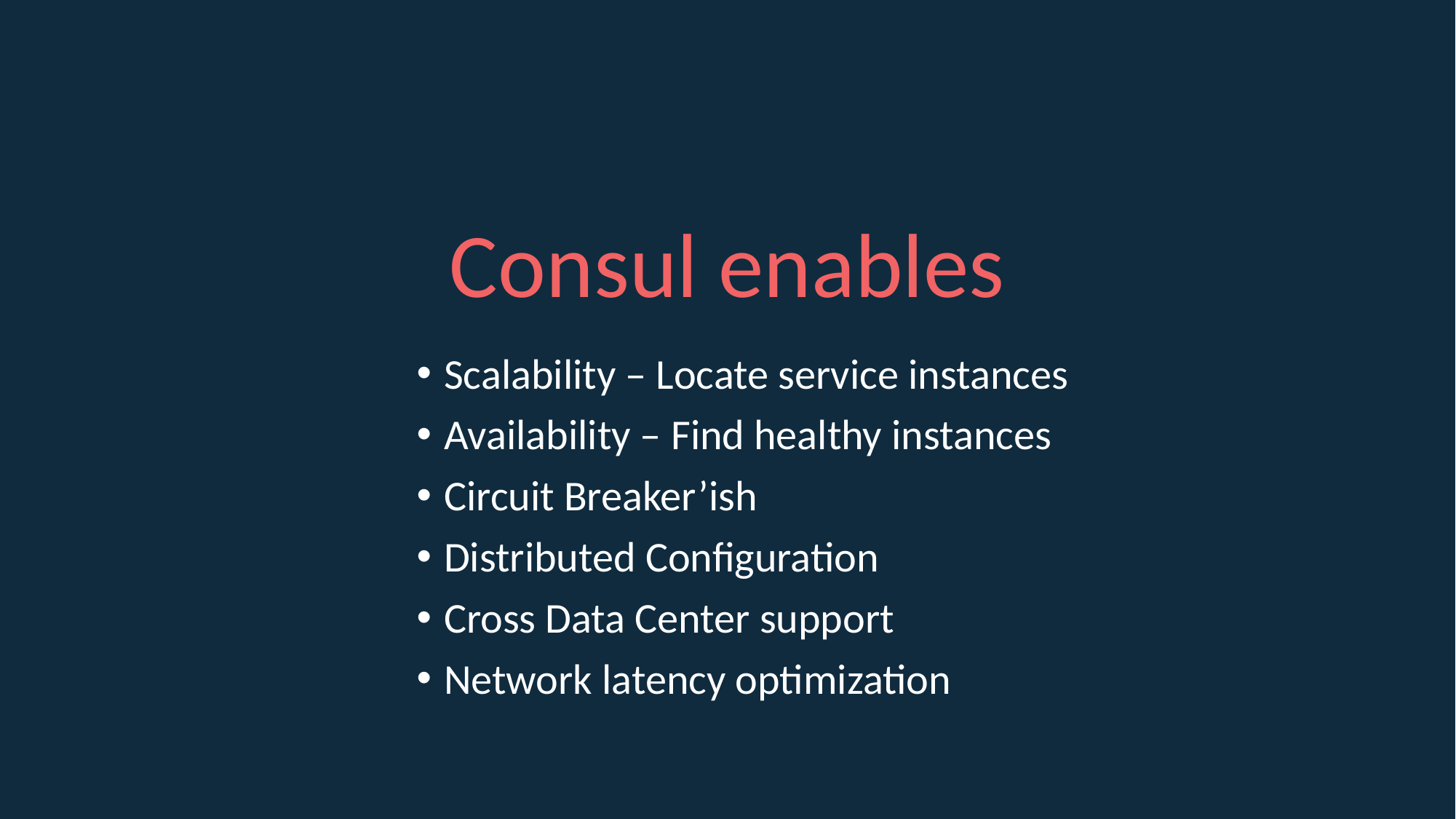

# Consul enables
Scalability – Locate service instances
Availability – Find healthy instances
Circuit Breaker’ish
Distributed Configuration
Cross Data Center support
Network latency optimization